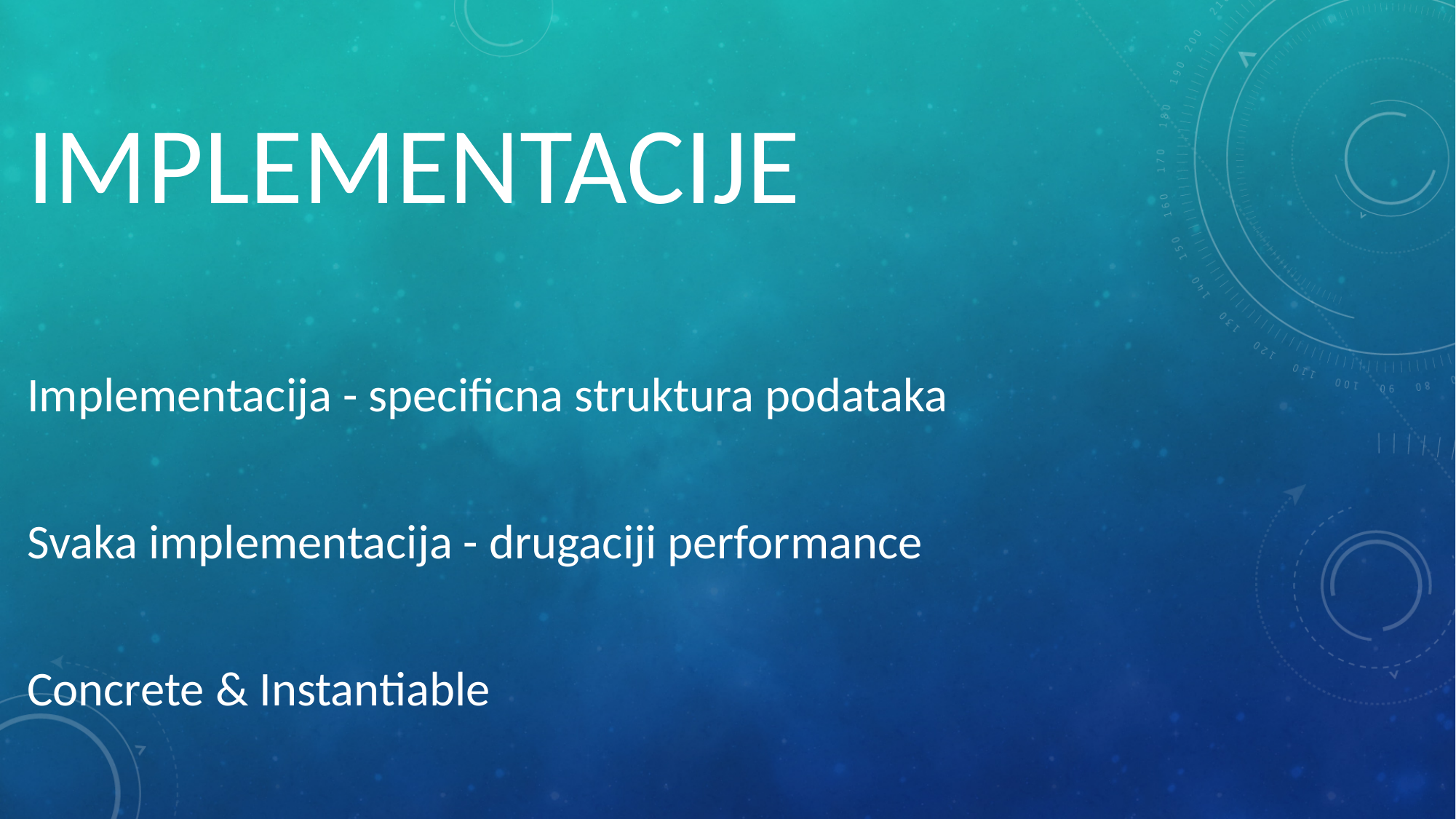

# IMPLEMENTACIJE
Implementacija - specificna struktura podataka

Svaka implementacija - drugaciji performance

Concrete & Instantiable